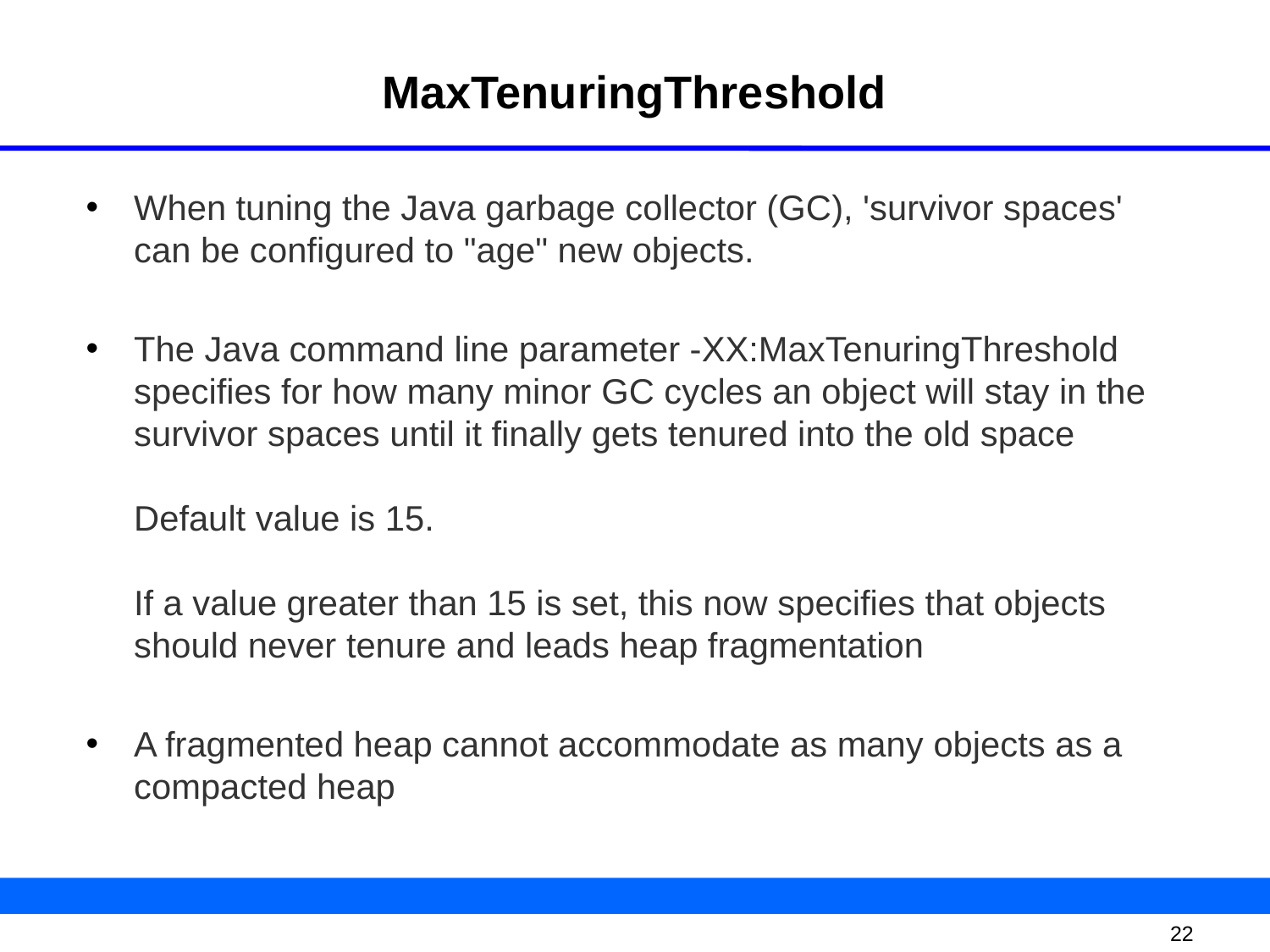

# MaxTenuringThreshold
When tuning the Java garbage collector (GC), 'survivor spaces' can be configured to "age" new objects.

The Java command line parameter -XX:MaxTenuringThreshold specifies for how many minor GC cycles an object will stay in the survivor spaces until it finally gets tenured into the old space
Default value is 15.
If a value greater than 15 is set, this now specifies that objects should never tenure and leads heap fragmentation

A fragmented heap cannot accommodate as many objects as a compacted heap